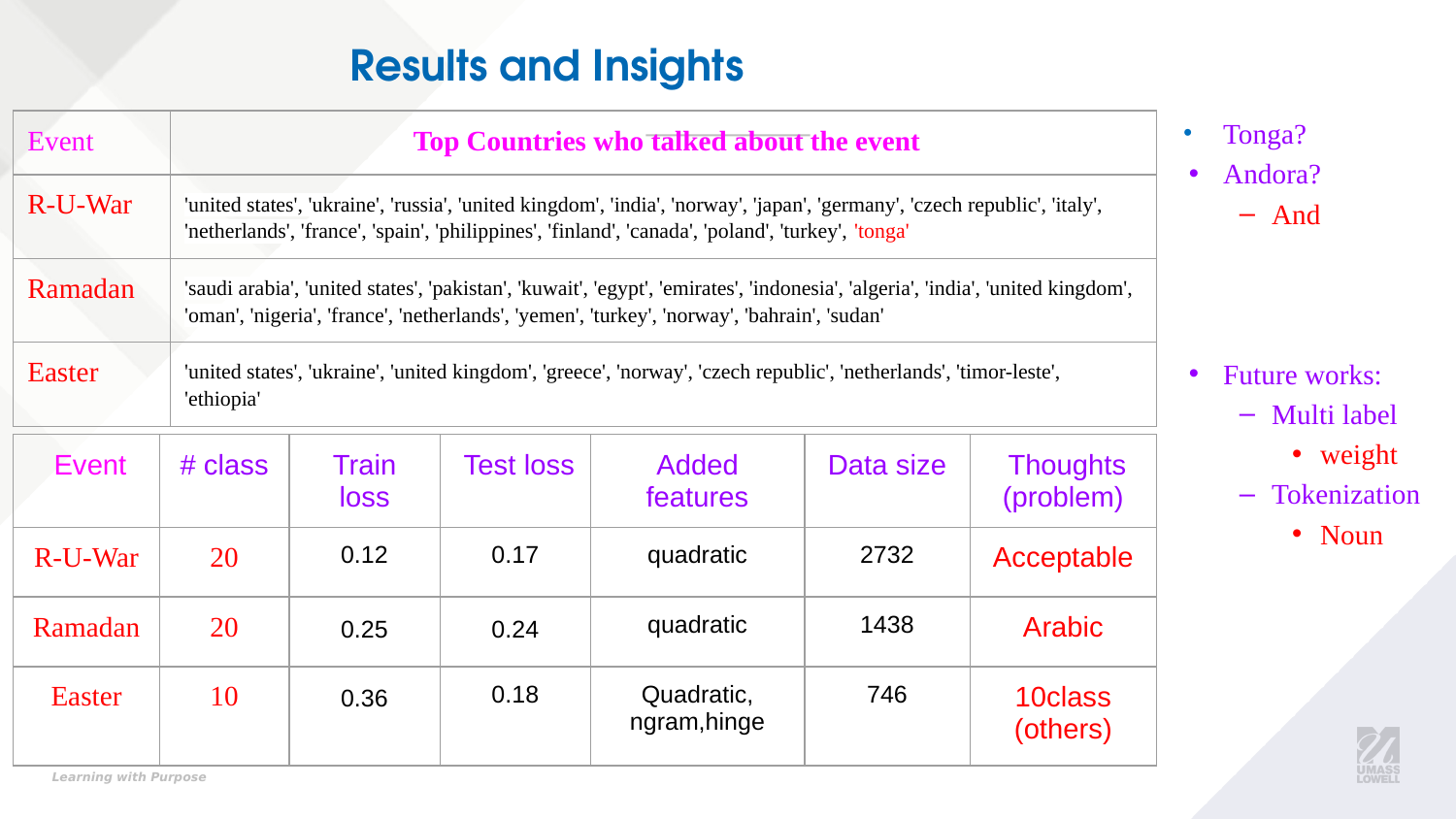

# Results and Insights
Tonga?
Andora?
And

Future works:
Multi label
weight
Tokenization
Noun

| Event | Top Countries who talked about the event |
| --- | --- |
| R-U-War | 'united states', 'ukraine', 'russia', 'united kingdom', 'india', 'norway', 'japan', 'germany', 'czech republic', 'italy', 'netherlands', 'france', 'spain', 'philippines', 'finland', 'canada', 'poland', 'turkey', 'tonga' |
| Ramadan | 'saudi arabia', 'united states', 'pakistan', 'kuwait', 'egypt', 'emirates', 'indonesia', 'algeria', 'india', 'united kingdom', 'oman', 'nigeria', 'france', 'netherlands', 'yemen', 'turkey', 'norway', 'bahrain', 'sudan' |
| Easter | 'united states', 'ukraine', 'united kingdom', 'greece', 'norway', 'czech republic', 'netherlands', 'timor-leste', 'ethiopia' |
| Event | # class | Train loss | Test loss | Added features | Data size | Thoughts (problem) |
| --- | --- | --- | --- | --- | --- | --- |
| R-U-War | 20 | 0.12 | 0.17 | quadratic | 2732 | Acceptable |
| Ramadan | 20 | 0.25 | 0.24 | quadratic | 1438 | Arabic |
| Easter | 10 | 0.36 | 0.18 | Quadratic, ngram,hinge | 746 | 10class (others) |